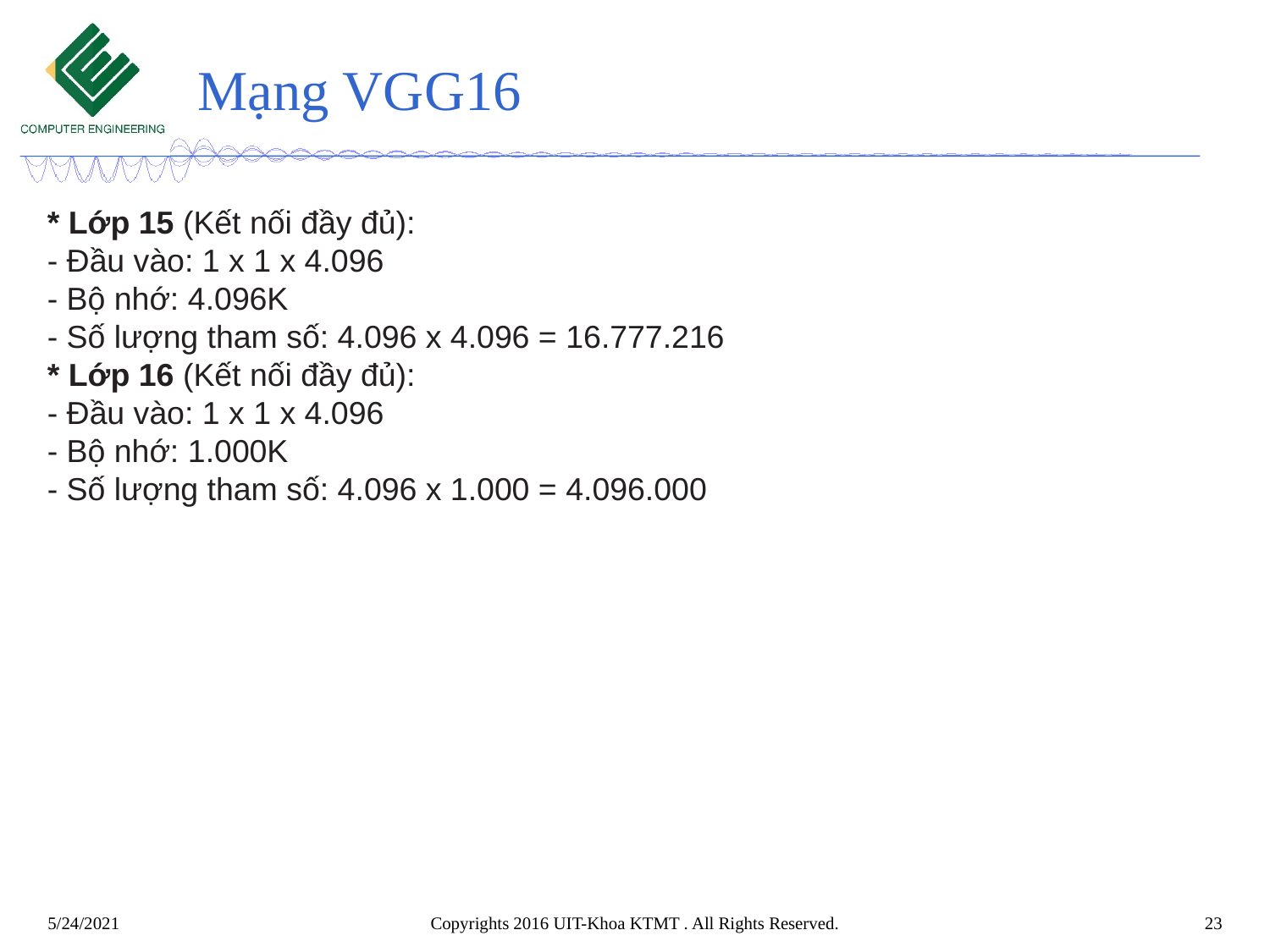

# Mạng VGG16
* Lớp 15 (Kết nối đầy đủ):
- Đầu vào: 1 x 1 x 4.096
- Bộ nhớ: 4.096K
- Số lượng tham số: 4.096 x 4.096 = 16.777.216
* Lớp 16 (Kết nối đầy đủ):
- Đầu vào: 1 x 1 x 4.096
- Bộ nhớ: 1.000K
- Số lượng tham số: 4.096 x 1.000 = 4.096.000

5/24/2021
Copyrights 2016 UIT-Khoa KTMT . All Rights Reserved.
23